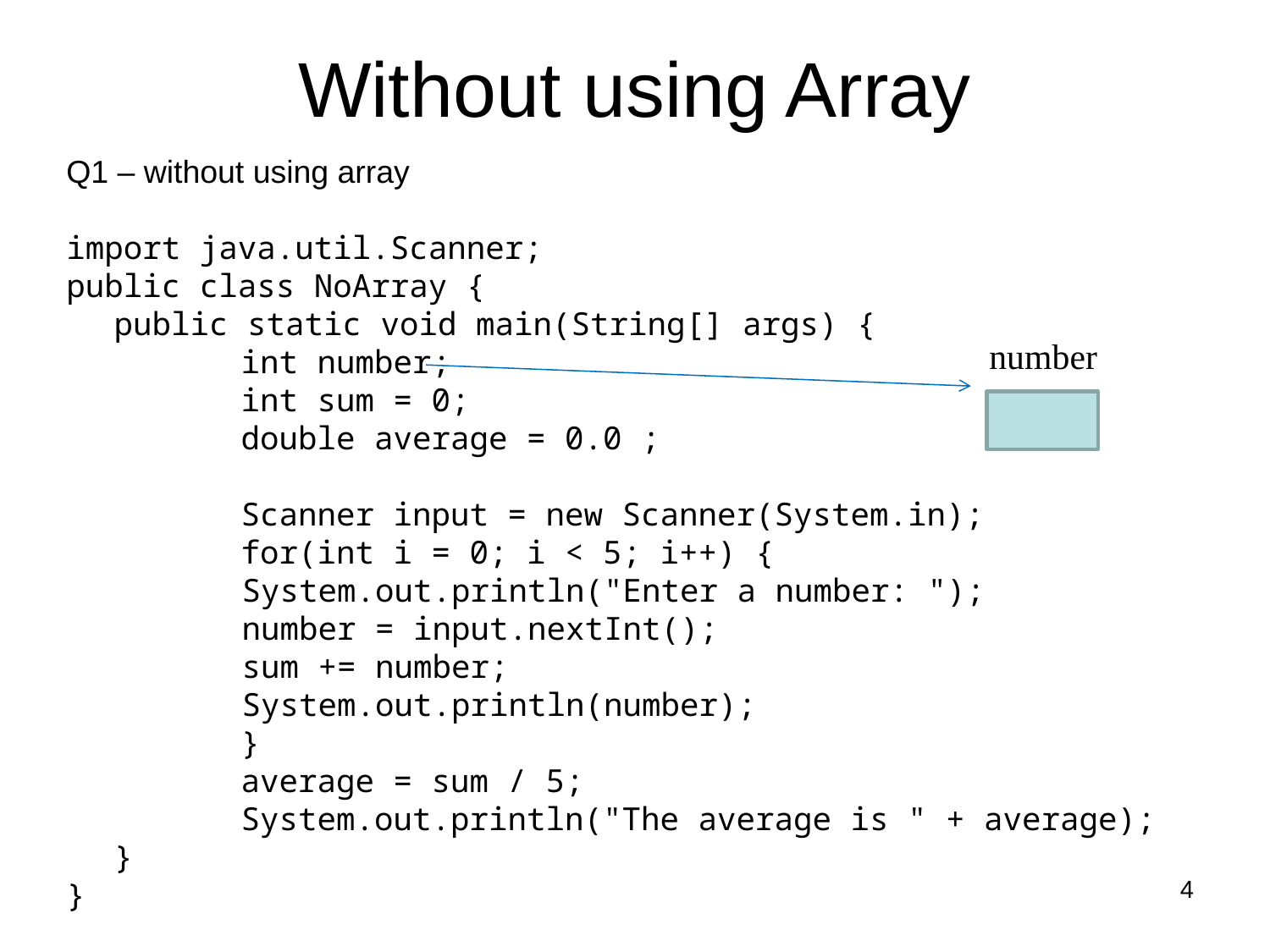

# Without using Array
Q1 – without using array

import java.util.Scanner;
public class NoArray {
	public static void main(String[] args) {
		int number;
		int sum = 0;
		double average = 0.0 ;

		Scanner input = new Scanner(System.in);
		for(int i = 0; i < 5; i++) {
System.out.println("Enter a number: ");
number = input.nextInt();
sum += number;
System.out.println(number);
		}
		average = sum / 5;
		System.out.println("The average is " + average);
	}
}
number

4